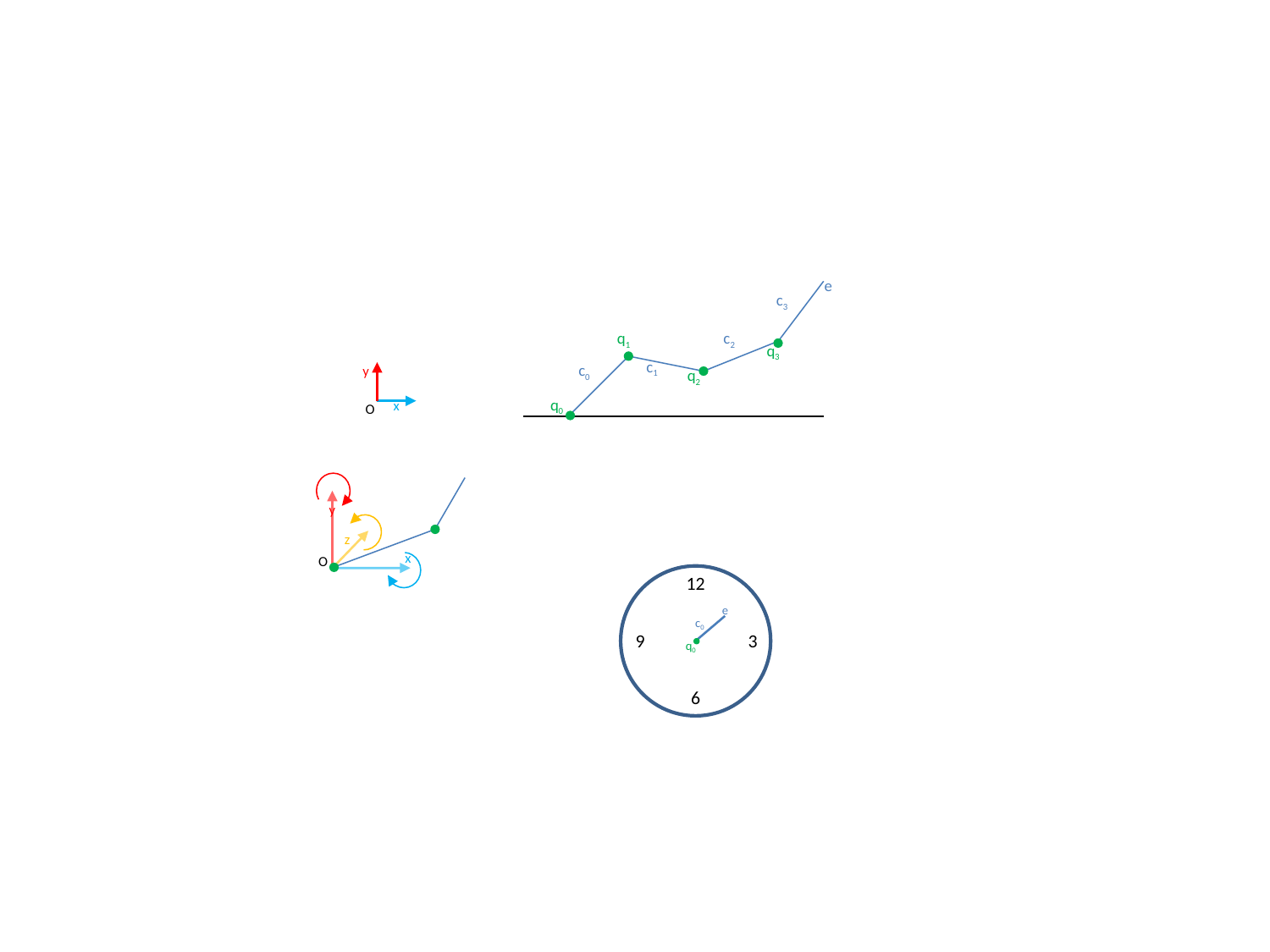

e
c3
q1
c2
q3

c1

c0
q2

q0
y
x
O

y

z

x
O

12
9
3
6
e
c0
q0